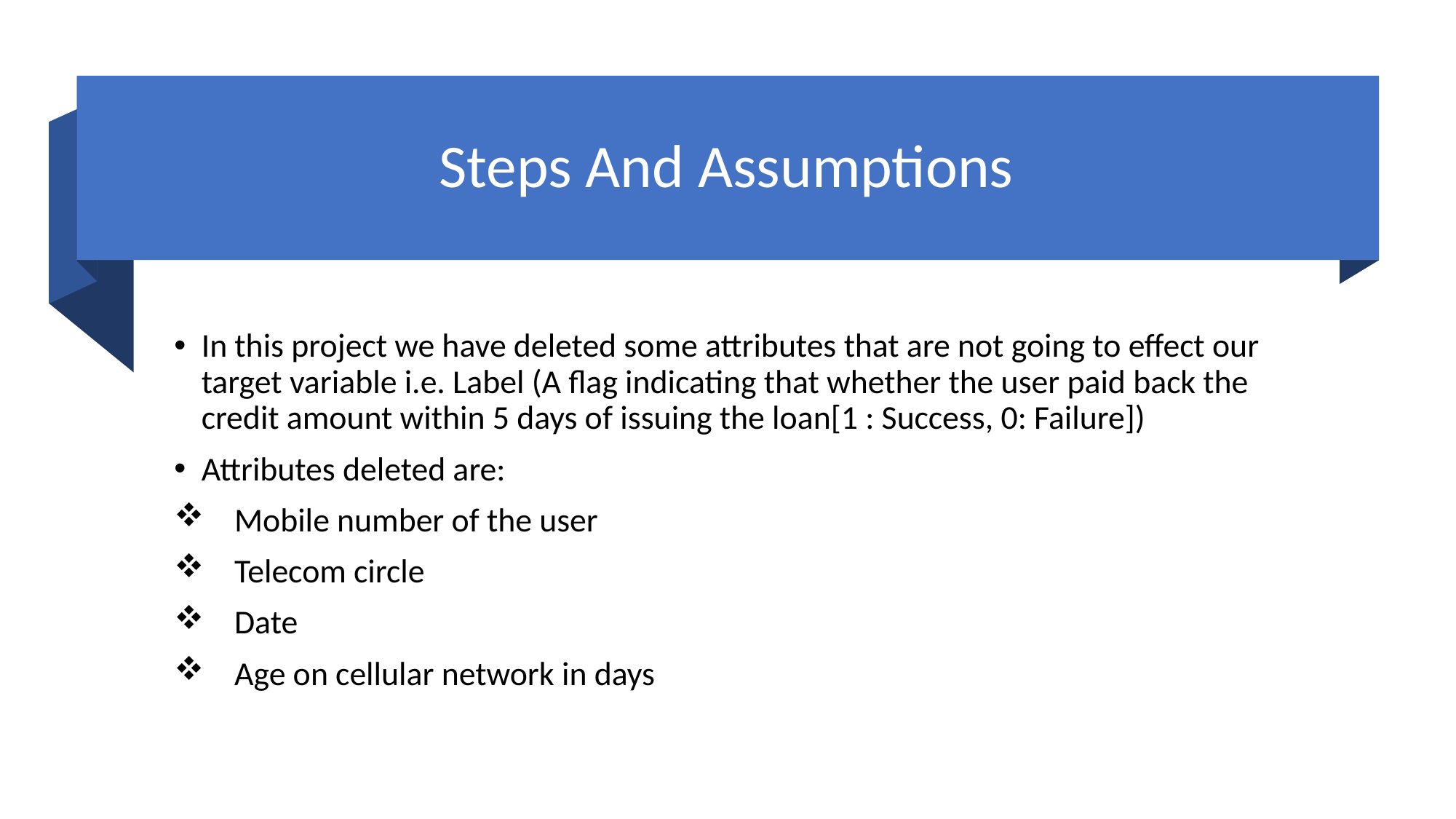

# Steps And Assumptions

In this project we have deleted some attributes that are not going to effect our target variable i.e. Label (A flag indicating that whether the user paid back the credit amount within 5 days of issuing the loan[1 : Success, 0: Failure])
Attributes deleted are:
    Mobile number of the user
    Telecom circle
    Date
    Age on cellular network in days